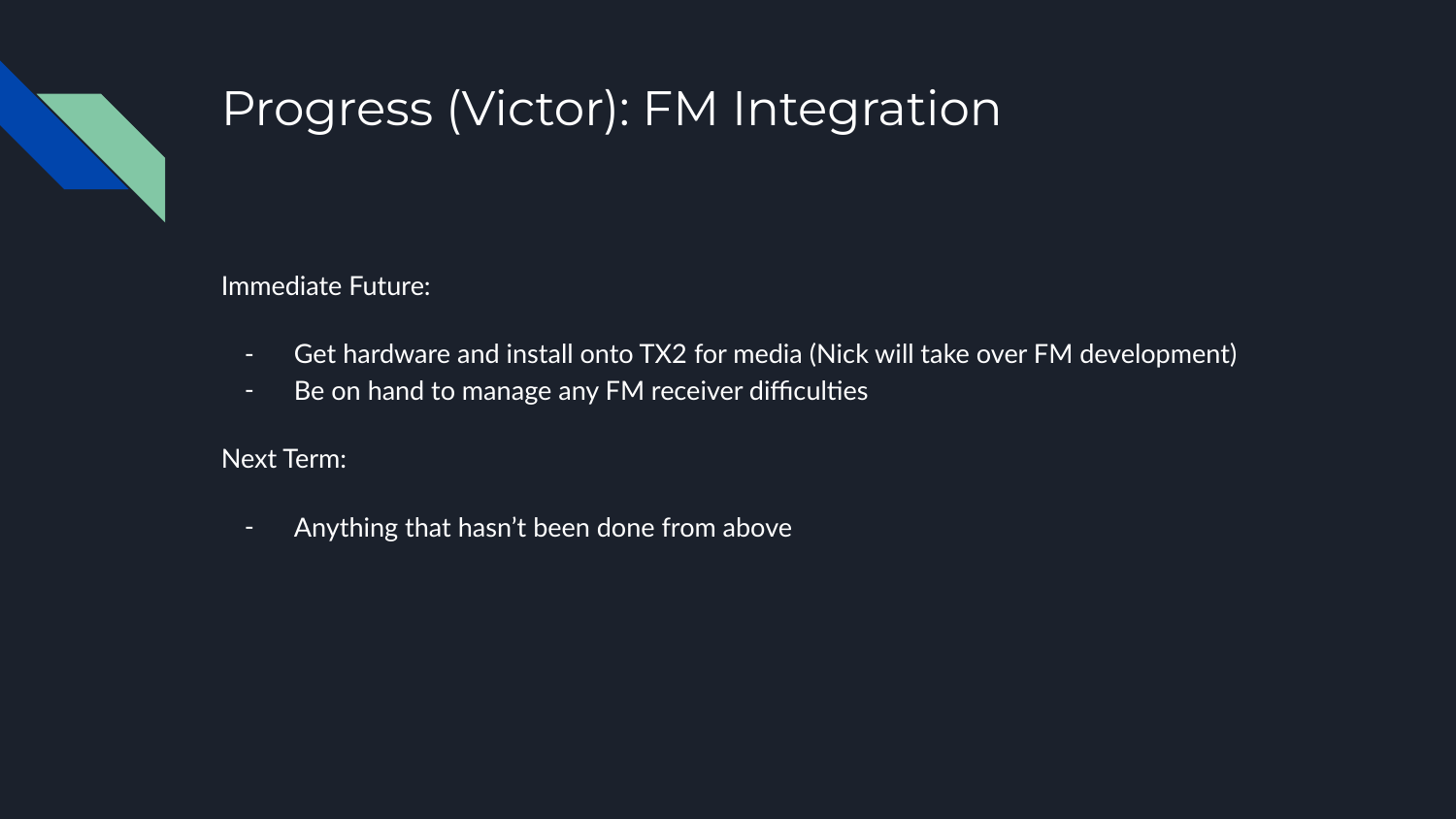

# Progress (Victor): FM Integration
Immediate Future:
Get hardware and install onto TX2 for media (Nick will take over FM development)
Be on hand to manage any FM receiver difficulties
Next Term:
Anything that hasn’t been done from above